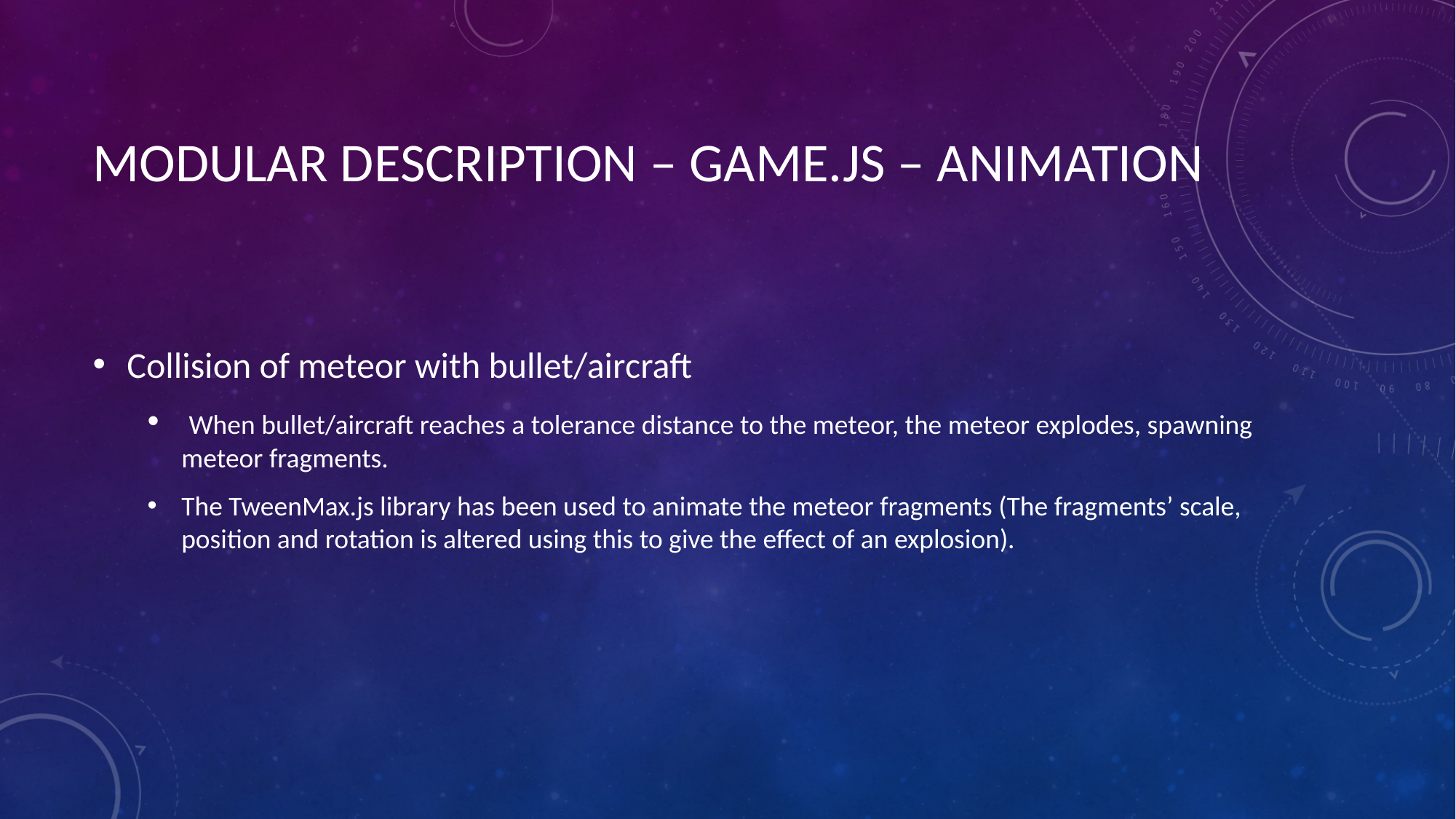

# MODULAR DESCRIPTION – GAME.js – ANIMATION
Collision of meteor with bullet/aircraft
 When bullet/aircraft reaches a tolerance distance to the meteor, the meteor explodes, spawning meteor fragments.
The TweenMax.js library has been used to animate the meteor fragments (The fragments’ scale, position and rotation is altered using this to give the effect of an explosion).